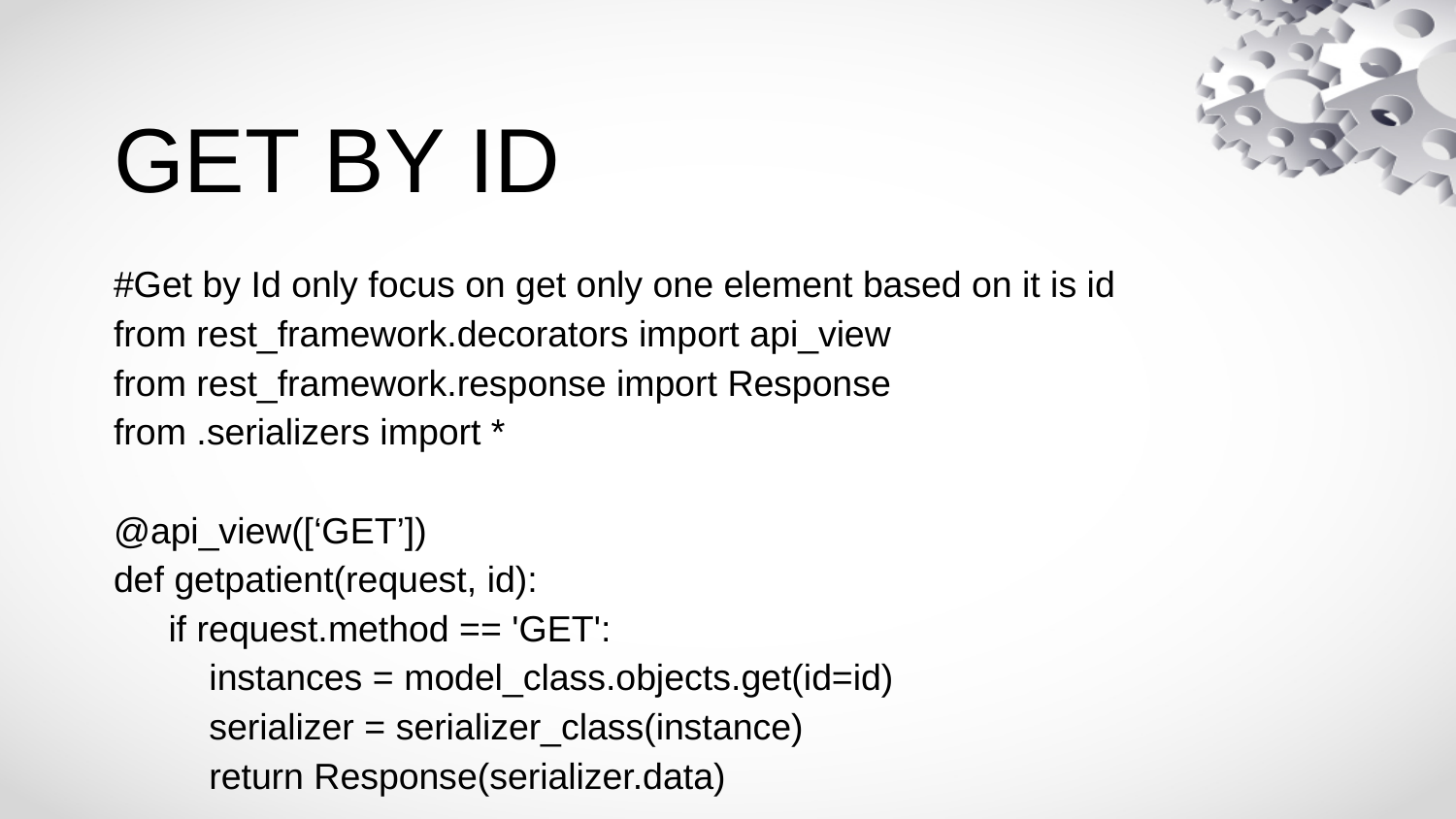

# GET BY ID

#Get by Id only focus on get only one element based on it is id
from rest_framework.decorators import api_view
from rest_framework.response import Response
from .serializers import *

@api_view([‘GET’])
def getpatient(request, id):
if request.method == 'GET':
    instances = model_class.objects.get(id=id)
    serializer = serializer_class(instance)
    return Response(serializer.data)